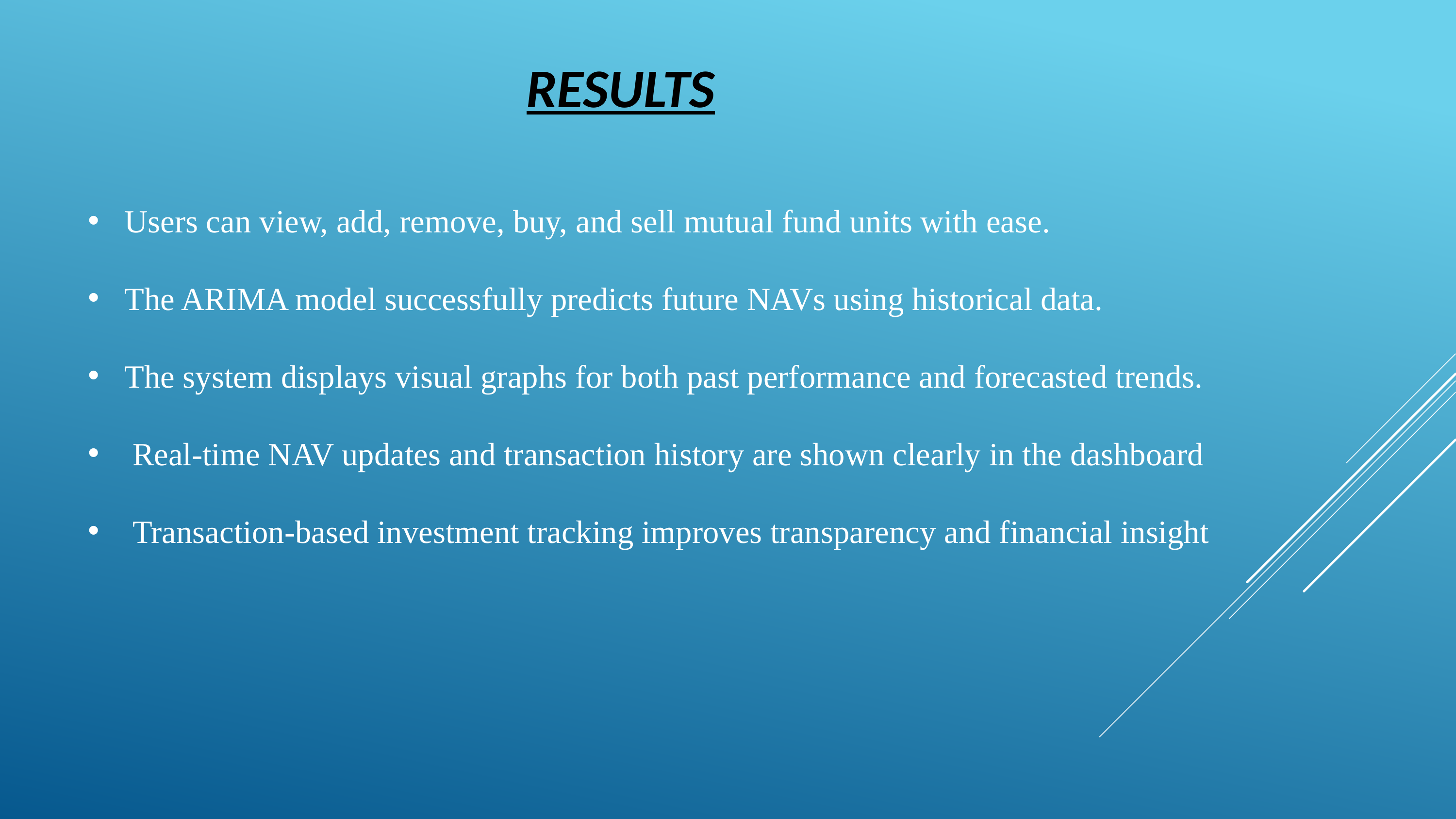

# RESULTS
Users can view, add, remove, buy, and sell mutual fund units with ease.

The ARIMA model successfully predicts future NAVs using historical data.

The system displays visual graphs for both past performance and forecasted trends.

 Real-time NAV updates and transaction history are shown clearly in the dashboard

 Transaction-based investment tracking improves transparency and financial insight